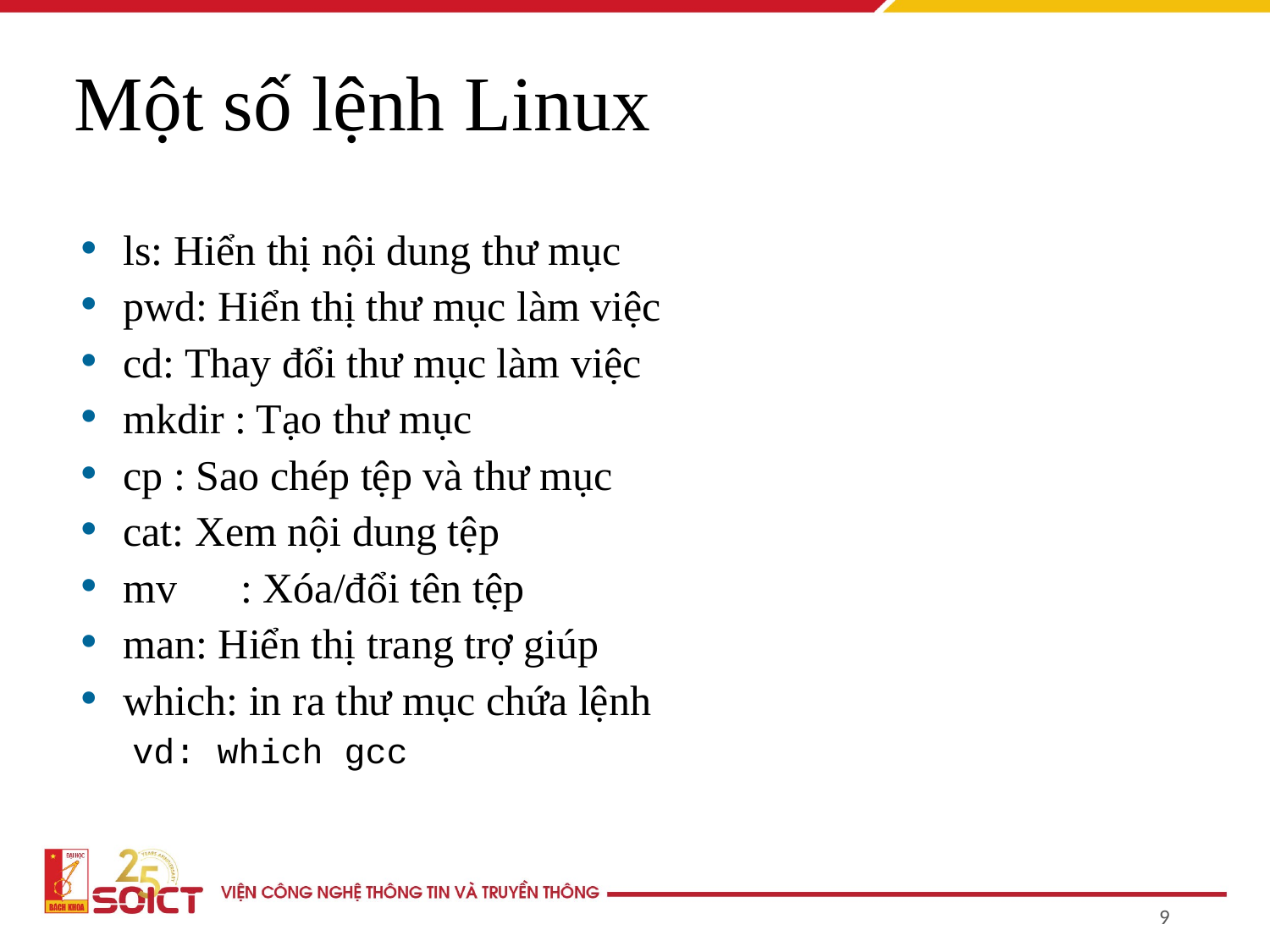

Một số lệnh Linux
ls: Hiển thị nội dung thư mục
pwd: Hiển thị thư mục làm việc
cd: Thay đổi thư mục làm việc
mkdir : Tạo thư mục
cp : Sao chép tệp và thư mục
cat: Xem nội dung tệp
mv      : Xóa/đổi tên tệp
man: Hiển thị trang trợ giúp
which: in ra thư mục chứa lệnh
vd: which gcc
9